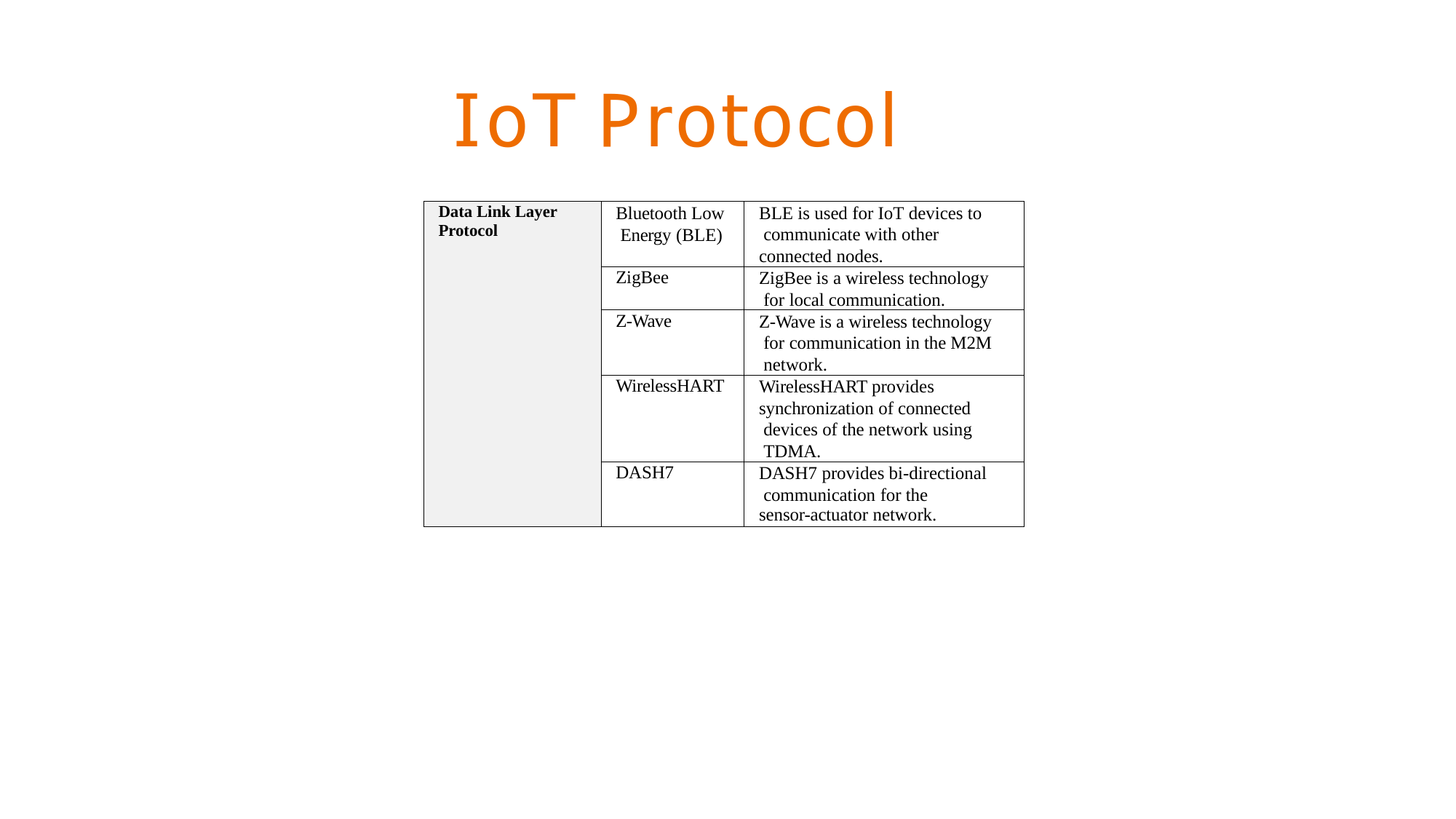

# IoT Protocol
| Data Link Layer Protocol | Bluetooth Low Energy (BLE) | BLE is used for IoT devices to communicate with other connected nodes. |
| --- | --- | --- |
|  | ZigBee | ZigBee is a wireless technology for local communication. |
|  | Z-Wave | Z-Wave is a wireless technology for communication in the M2M network. |
|  | WirelessHART | WirelessHART provides synchronization of connected devices of the network using TDMA. |
|  | DASH7 | DASH7 provides bi-directional communication for the sensor-actuator network. |